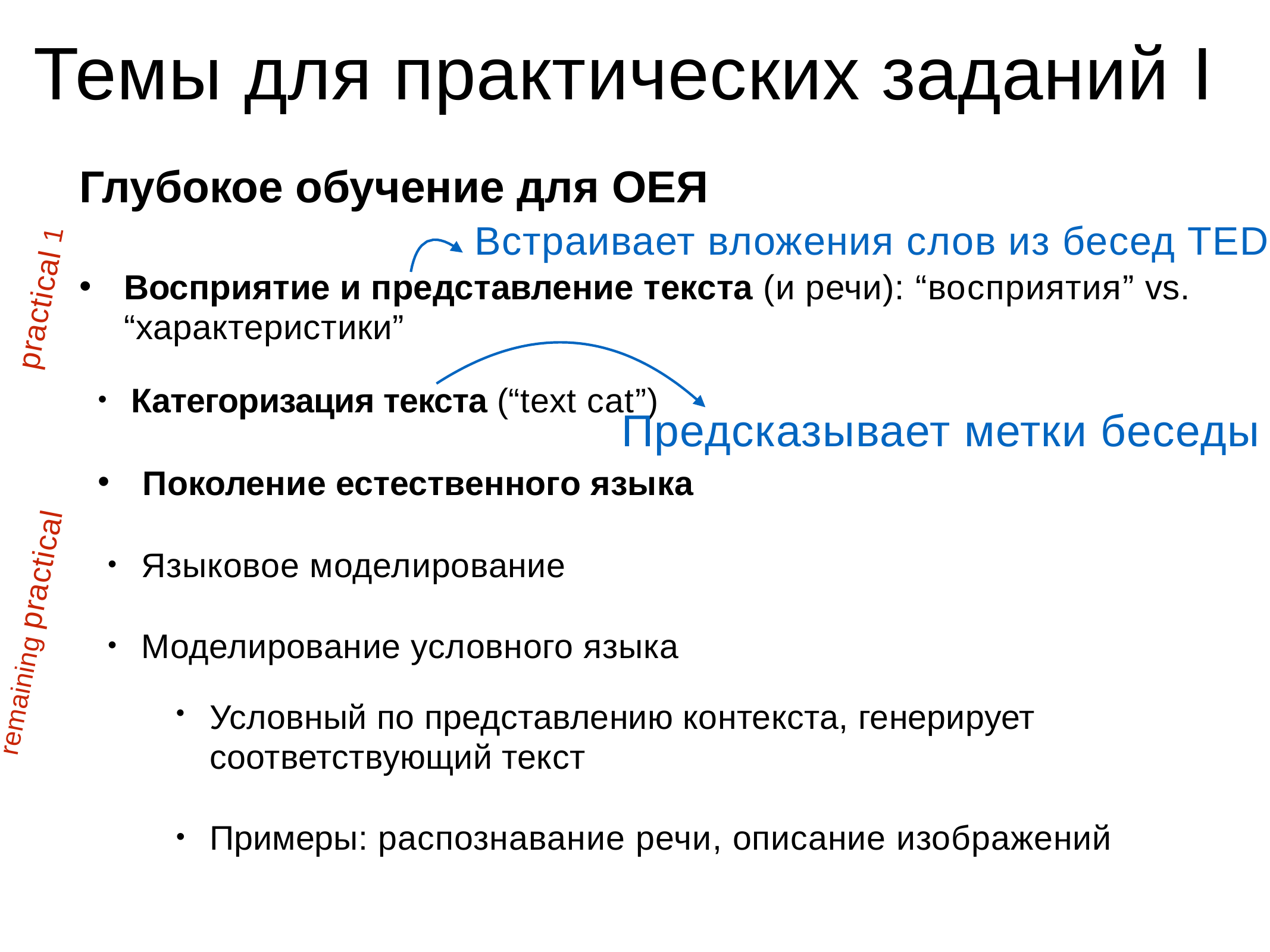

Темы для практических заданий I
Глубокое обучение для ОЕЯ
Встраивает вложения слов из бесед TED
Восприятие и представление текста (и речи): “восприятия” vs.  “характеристики”

practical 1

Категоризация текста (“text cat”)

Поколение естественного языка

Языковое моделирование

Моделирование условного языка

Предсказывает метки беседы
remaining practical
Условный по представлению контекста, генерирует соответствующий текст

Примеры: распознавание речи, описание изображений